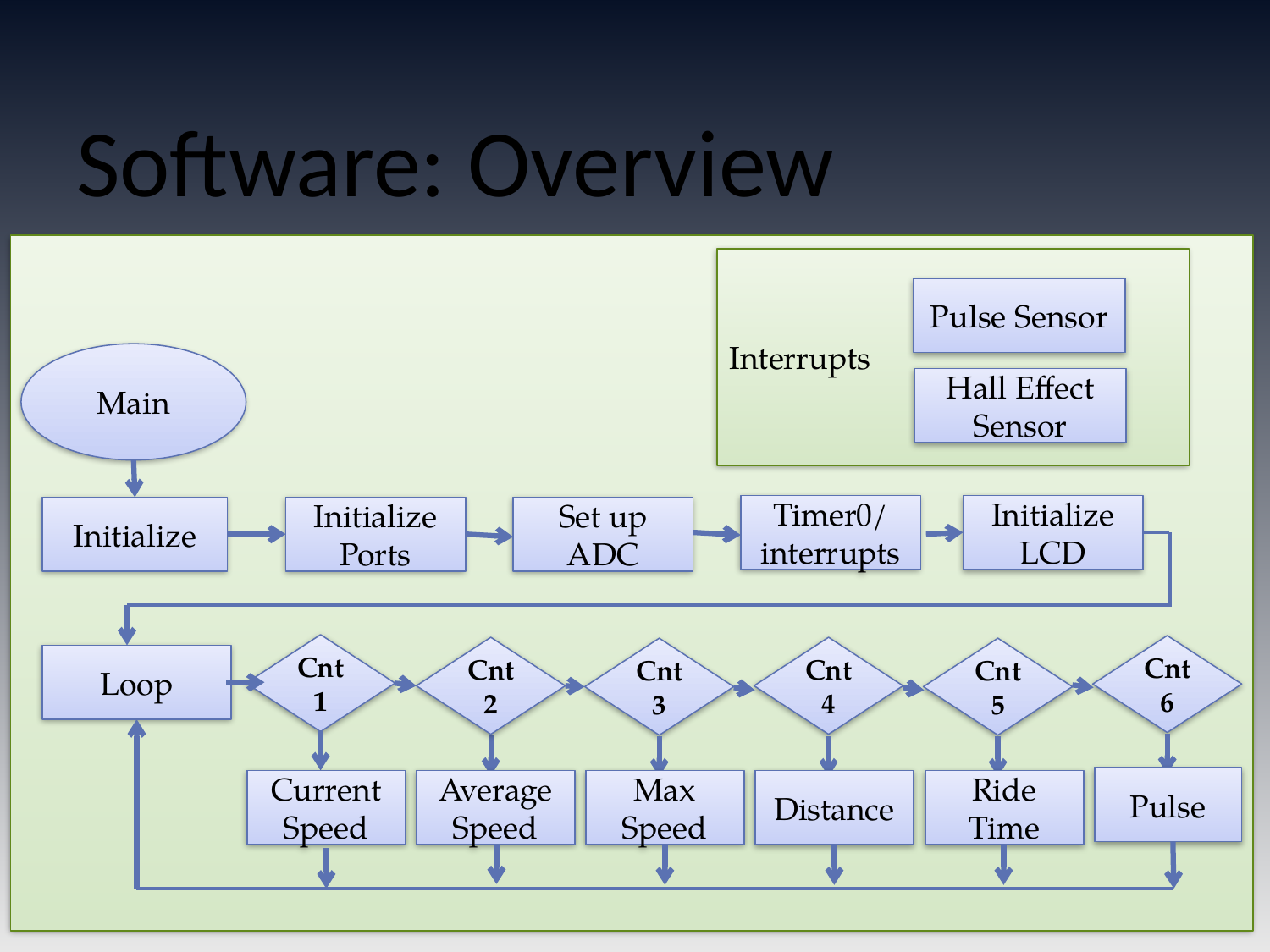

# Software: Overview

Interrupts
Pulse Sensor
Main
Hall Effect Sensor
Timer0/ interrupts
Initialize LCD
Initialize
Initialize Ports
Set up ADC
Cnt1
Cnt6
Cnt2
Cnt4
Cnt3
Cnt5
Loop
Pulse
Current Speed
Average Speed
Max Speed
Distance
Ride Time